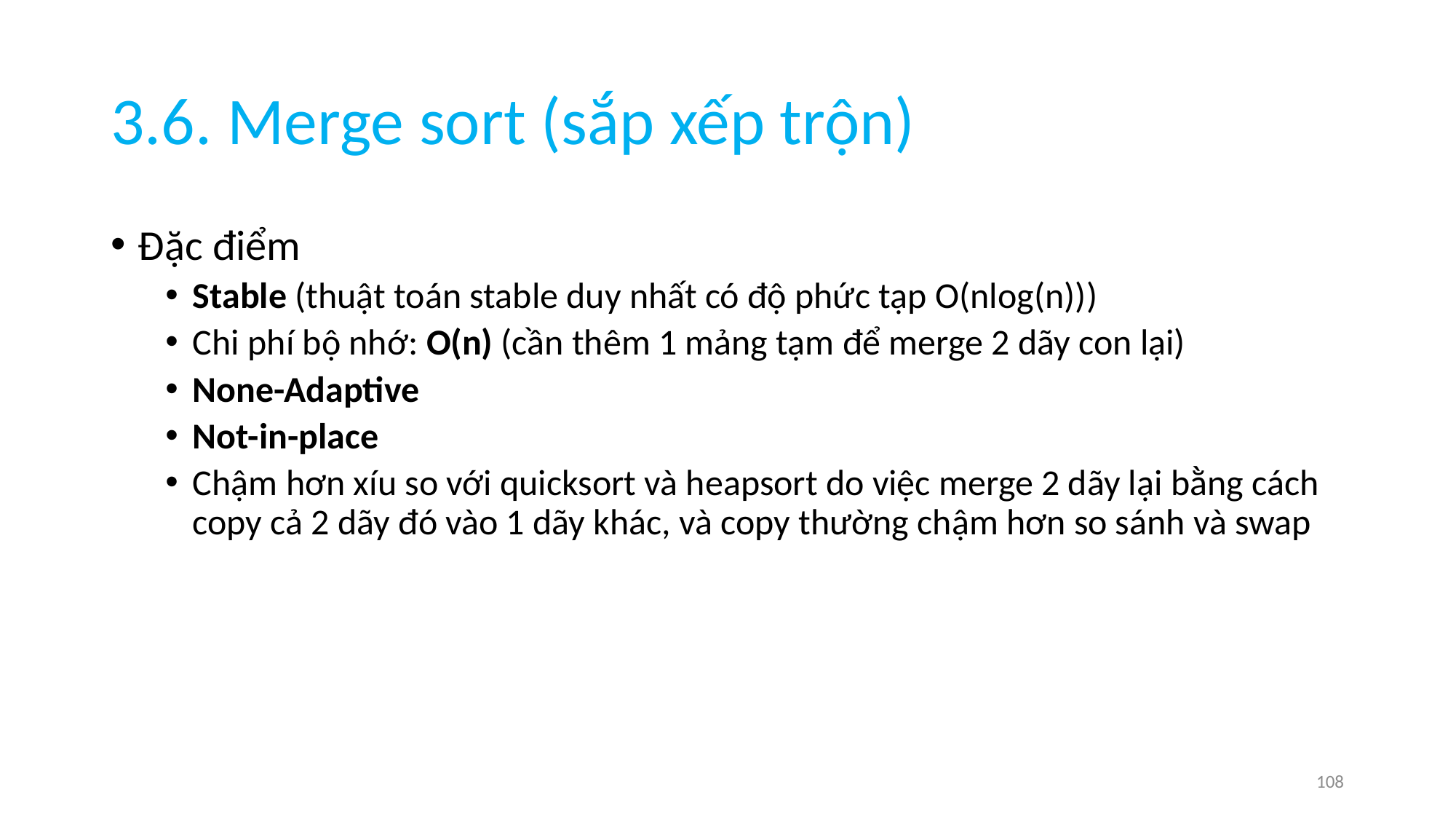

# 3.6. Merge sort (sắp xếp trộn)
Đặc điểm
Stable (thuật toán stable duy nhất có độ phức tạp O(nlog(n)))
Chi phí bộ nhớ: O(n) (cần thêm 1 mảng tạm để merge 2 dãy con lại)
None-Adaptive
Not-in-place
Chậm hơn xíu so với quicksort và heapsort do việc merge 2 dãy lại bằng cách copy cả 2 dãy đó vào 1 dãy khác, và copy thường chậm hơn so sánh và swap
108